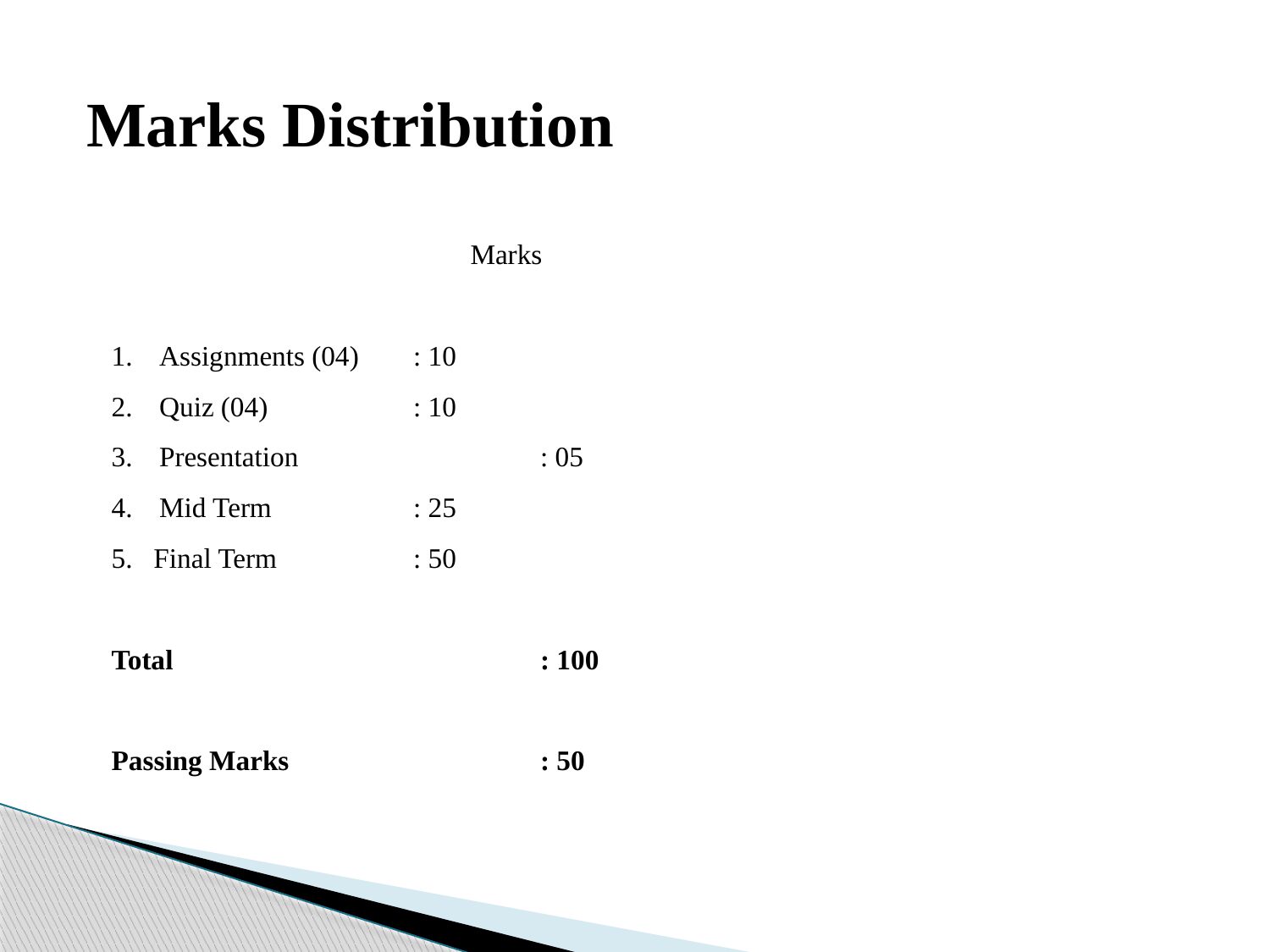

# Marks Distribution

		               Marks

Assignments (04) 	: 10
Quiz (04)		: 10
Presentation 		: 05
Mid Term 		: 25
5.   Final Term		: 50

Total			: 100

Passing Marks		: 50